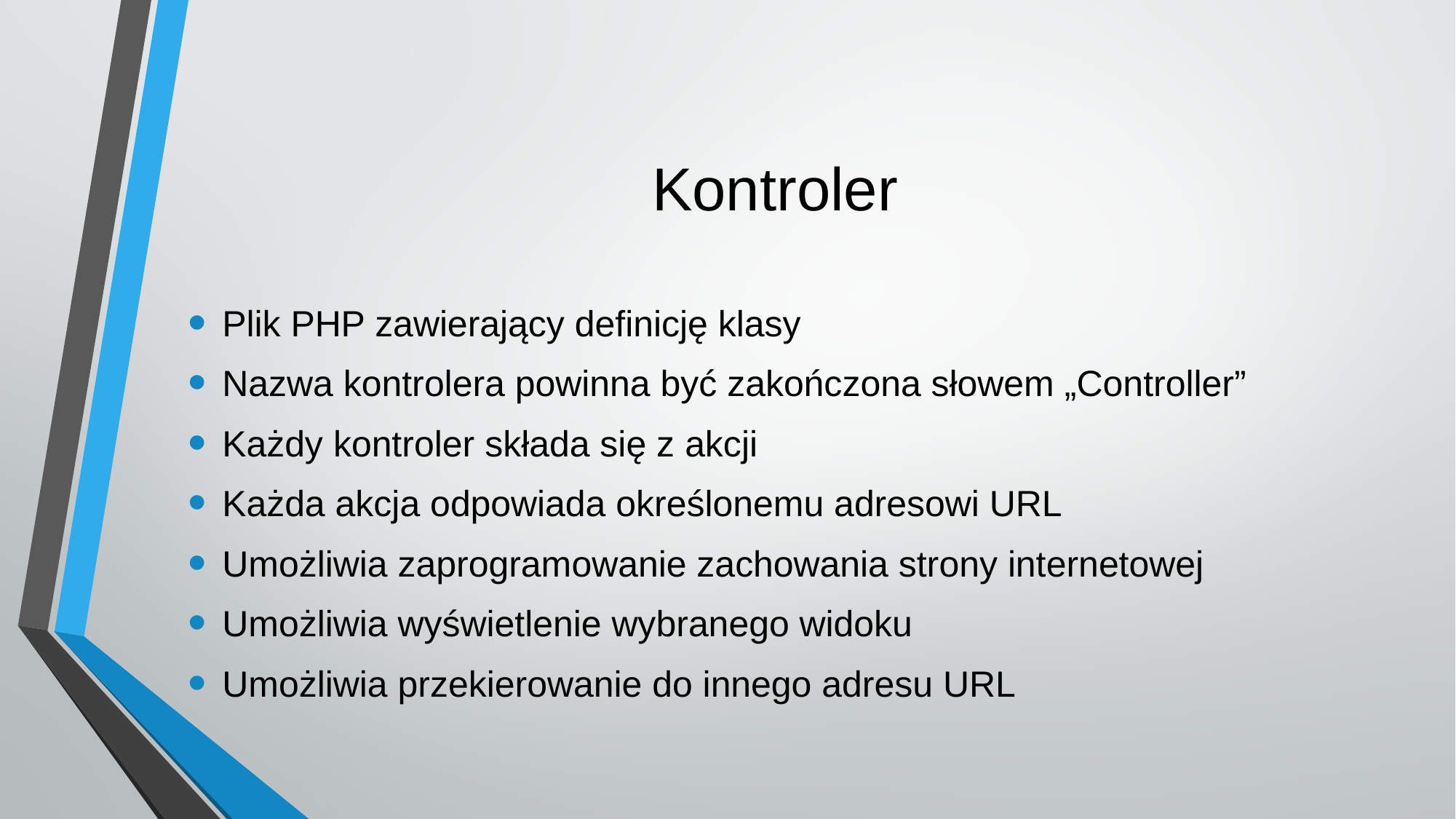

# Kontroler
Plik PHP zawierający definicję klasy
Nazwa kontrolera powinna być zakończona słowem „Controller”
Każdy kontroler składa się z akcji
Każda akcja odpowiada określonemu adresowi URL
Umożliwia zaprogramowanie zachowania strony internetowej
Umożliwia wyświetlenie wybranego widoku
Umożliwia przekierowanie do innego adresu URL